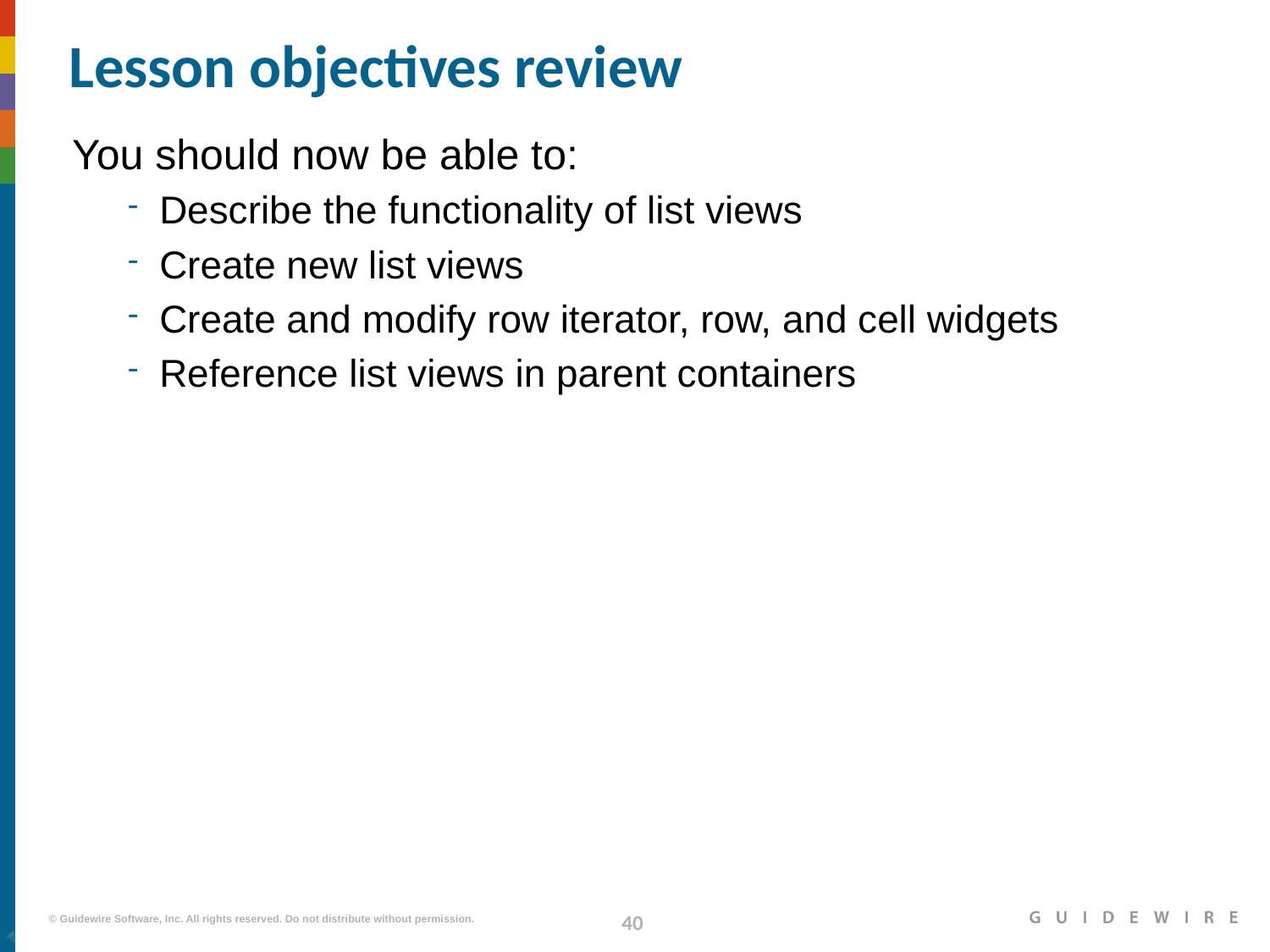

# Lesson objectives review
You should now be able to:
Describe the functionality of list views
Create new list views
Create and modify row iterator, row, and cell widgets
Reference list views in parent containers